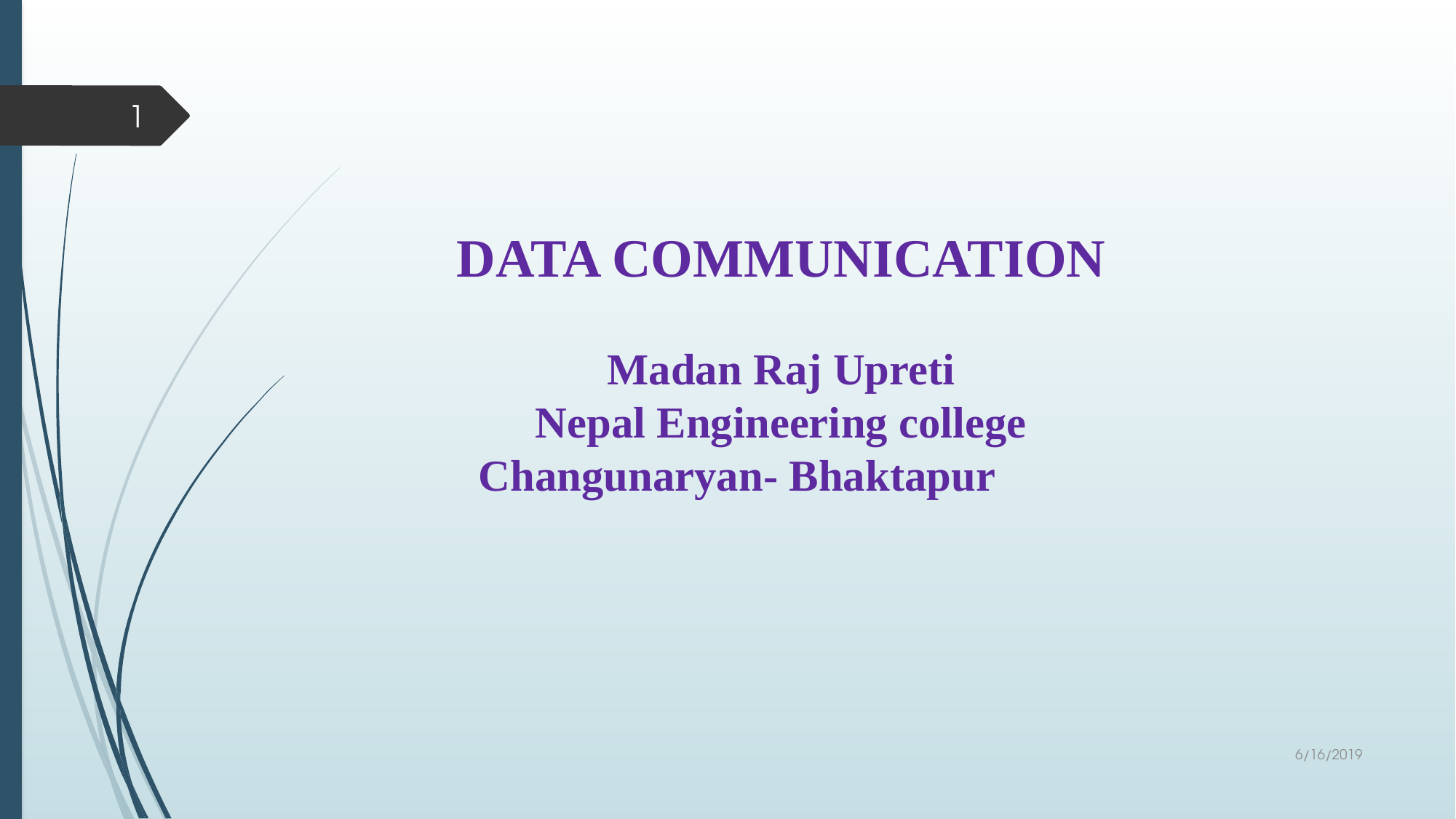

1
# DATA COMMUNICATION Madan Raj Upreti Nepal Engineering college Changunaryan- Bhaktapur
6/16/2019